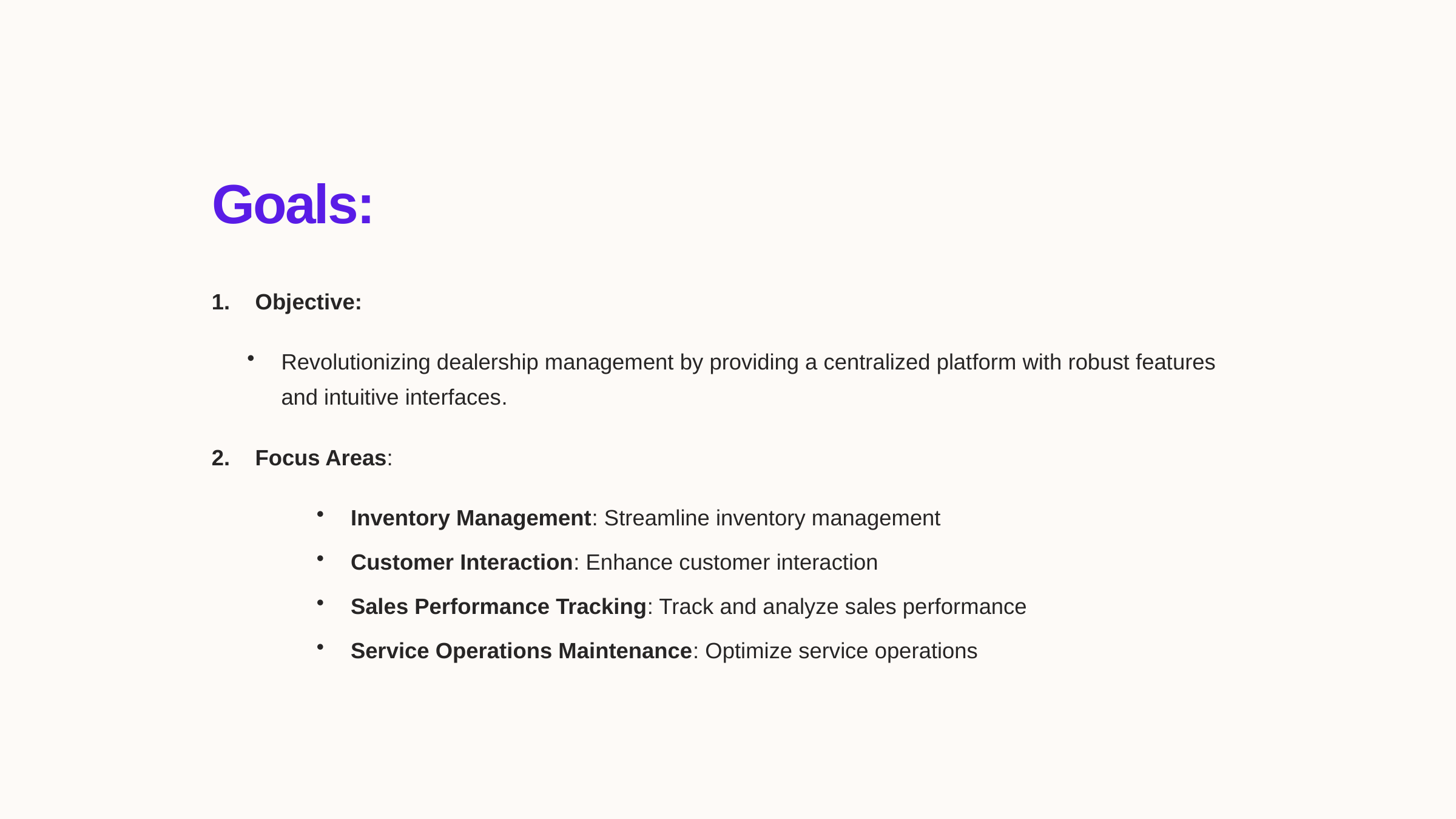

Goals:
1.    Objective:
Revolutionizing dealership management by providing a centralized platform with robust features and intuitive interfaces.
2.    Focus Areas:
Inventory Management: Streamline inventory management
Customer Interaction: Enhance customer interaction
Sales Performance Tracking: Track and analyze sales performance
Service Operations Maintenance: Optimize service operations